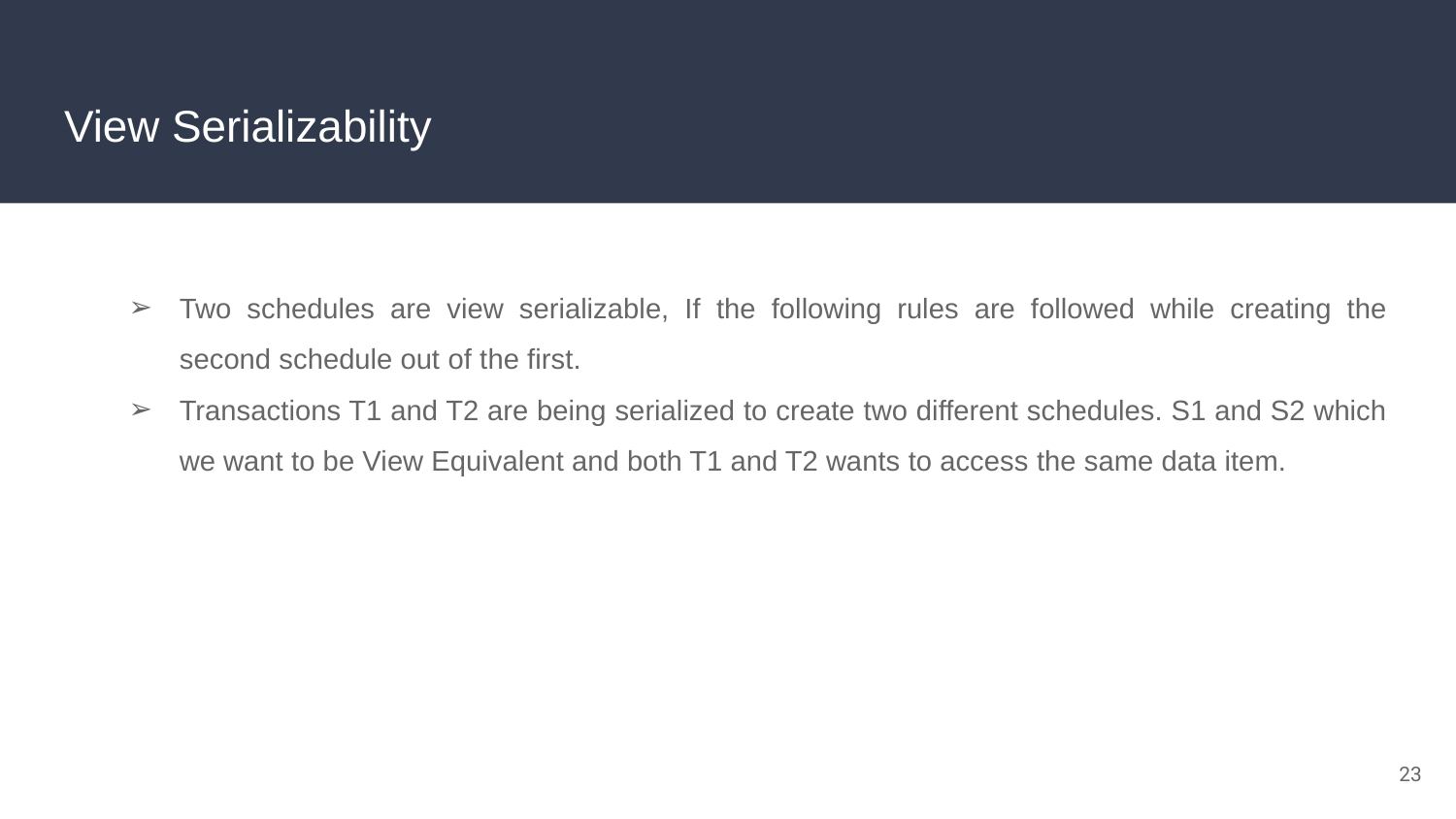

# View Serializability
Two schedules are view serializable, If the following rules are followed while creating the second schedule out of the first.
Transactions T1 and T2 are being serialized to create two different schedules. S1 and S2 which we want to be View Equivalent and both T1 and T2 wants to access the same data item.

23